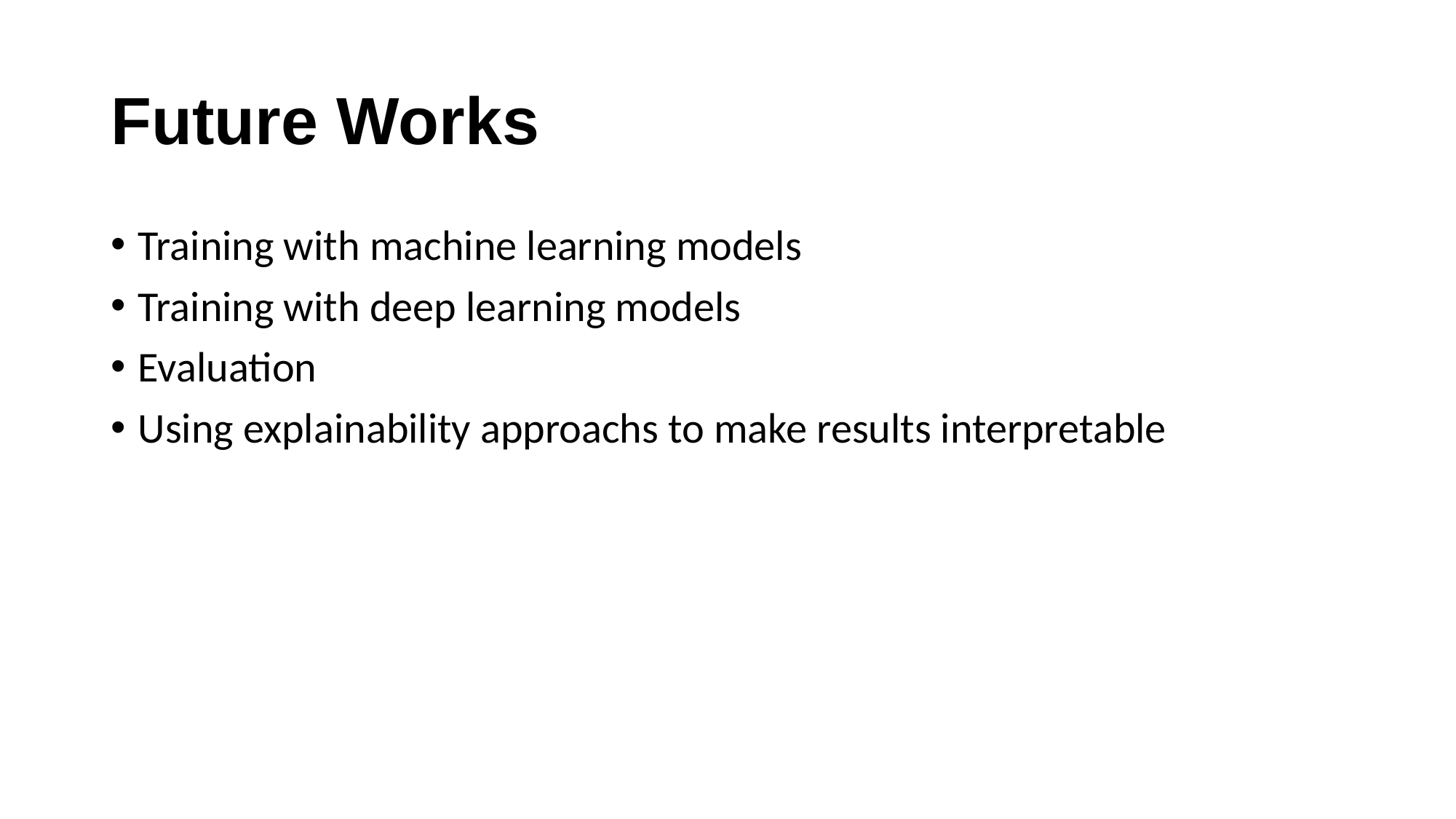

# Future Works
Training with machine learning models
Training with deep learning models
Evaluation
Using explainability approachs to make results interpretable